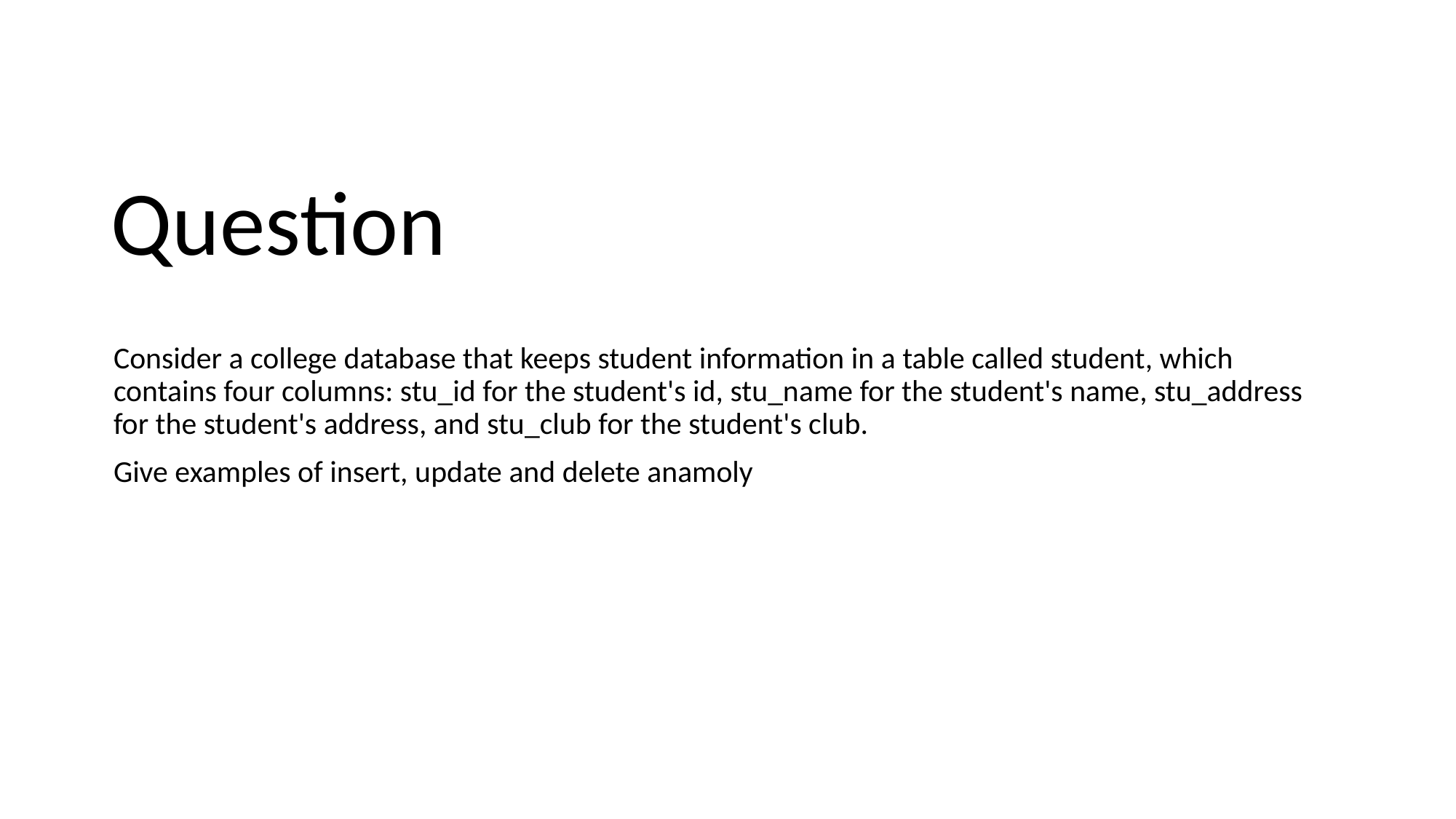

# Question
Consider a college database that keeps student information in a table called student, which contains four columns: stu_id for the student's id, stu_name for the student's name, stu_address for the student's address, and stu_club for the student's club.
Give examples of insert, update and delete anamoly